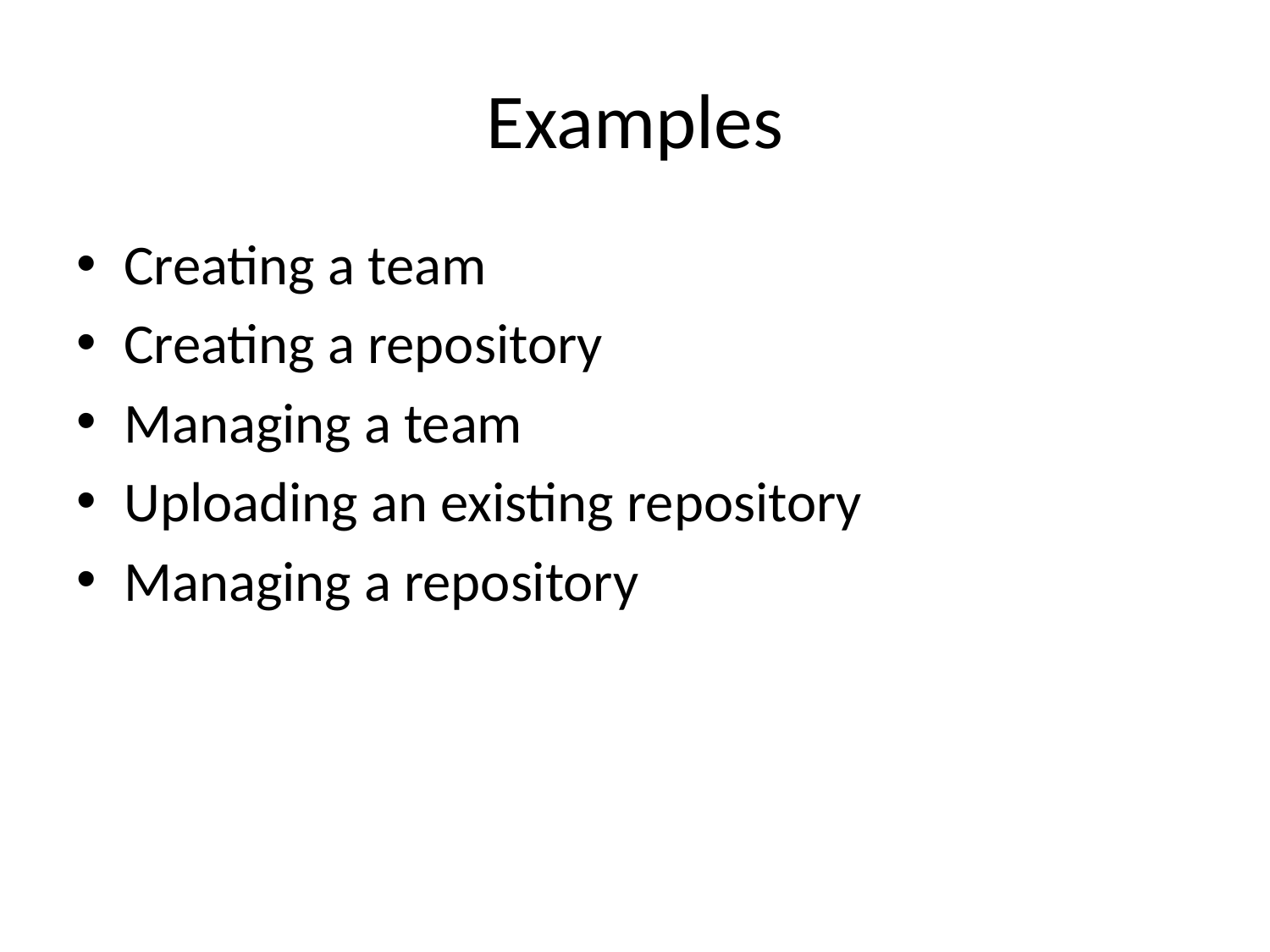

# Examples
Creating a team
Creating a repository
Managing a team
Uploading an existing repository
Managing a repository